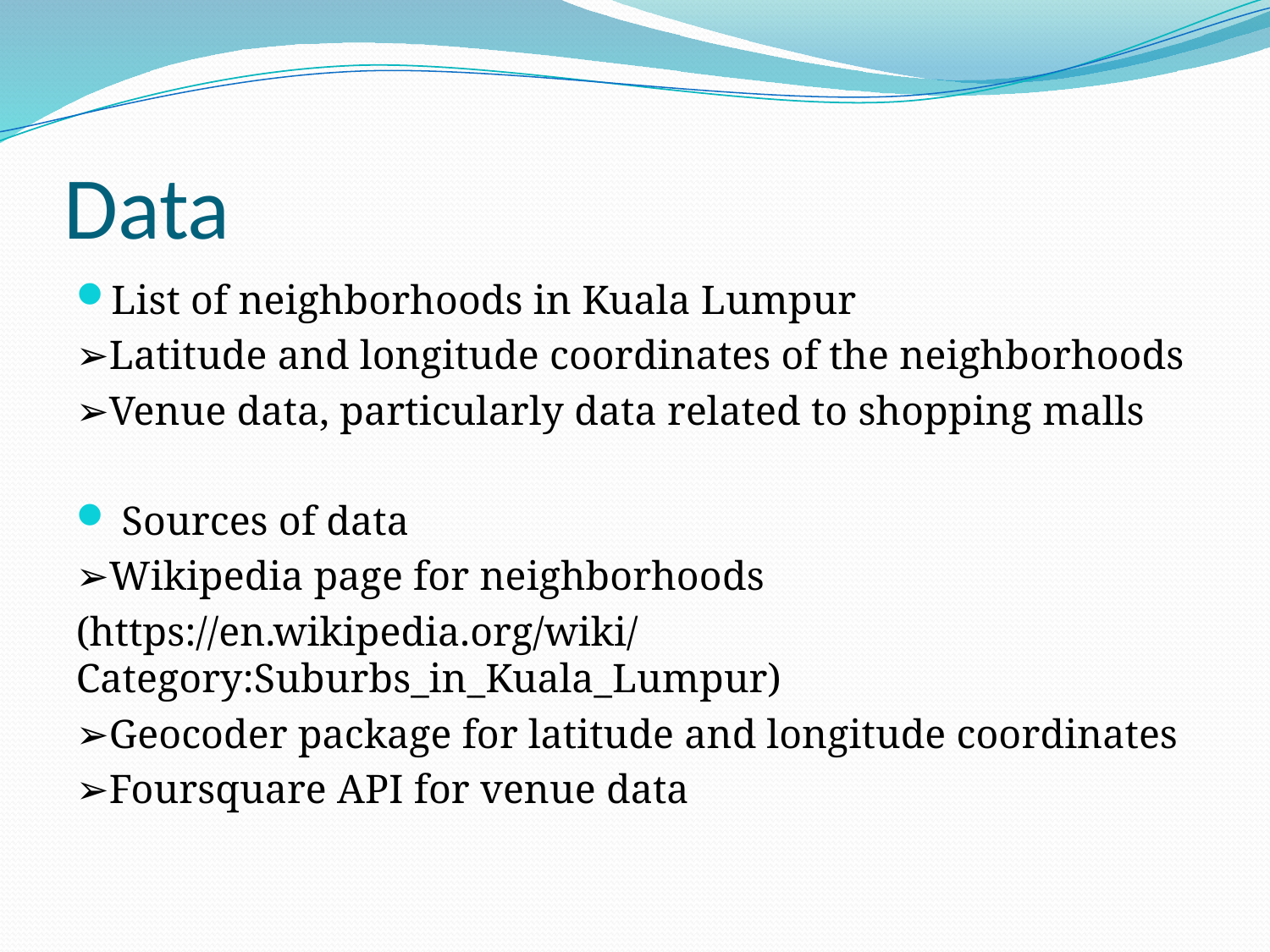

# Data
List of neighborhoods in Kuala Lumpur
➢Latitude and longitude coordinates of the neighborhoods
➢Venue data, particularly data related to shopping malls

 Sources of data
➢Wikipedia page for neighborhoods
(https://en.wikipedia.org/wiki/Category:Suburbs_in_Kuala_Lumpur)
➢Geocoder package for latitude and longitude coordinates
➢Foursquare API for venue data